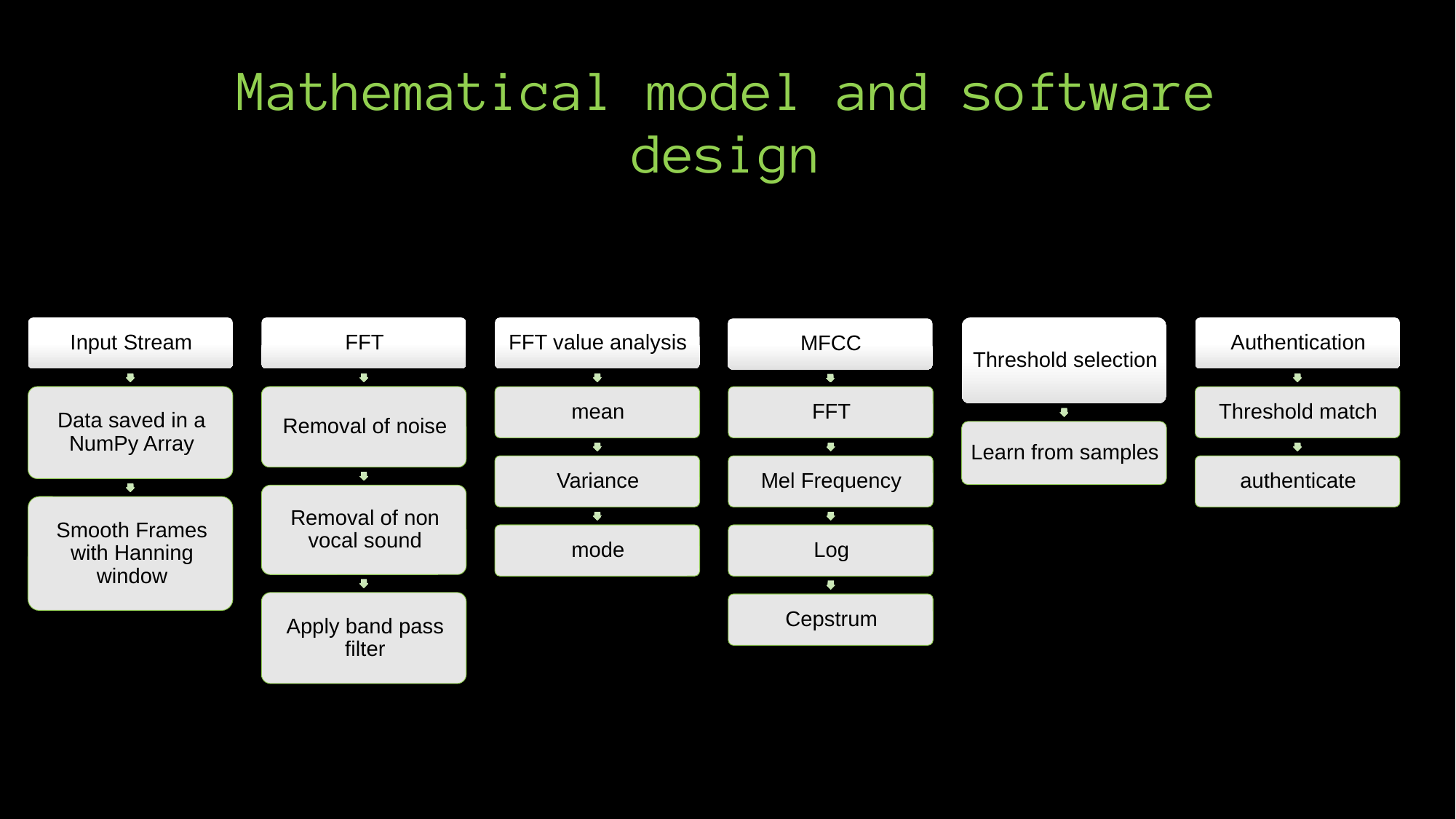

# Mathematical model and software design
Input Stream
Data saved in a NumPy Array
Smooth Frames with Hanning window
FFT
Removal of noise
Removal of non vocal sound
Apply band pass filter
FFT value analysis
mean
Variance
mode
MFCC
FFT
Mel Frequency
Log
Cepstrum
Threshold selection
Learn from samples
Authentication
Threshold match
authenticate